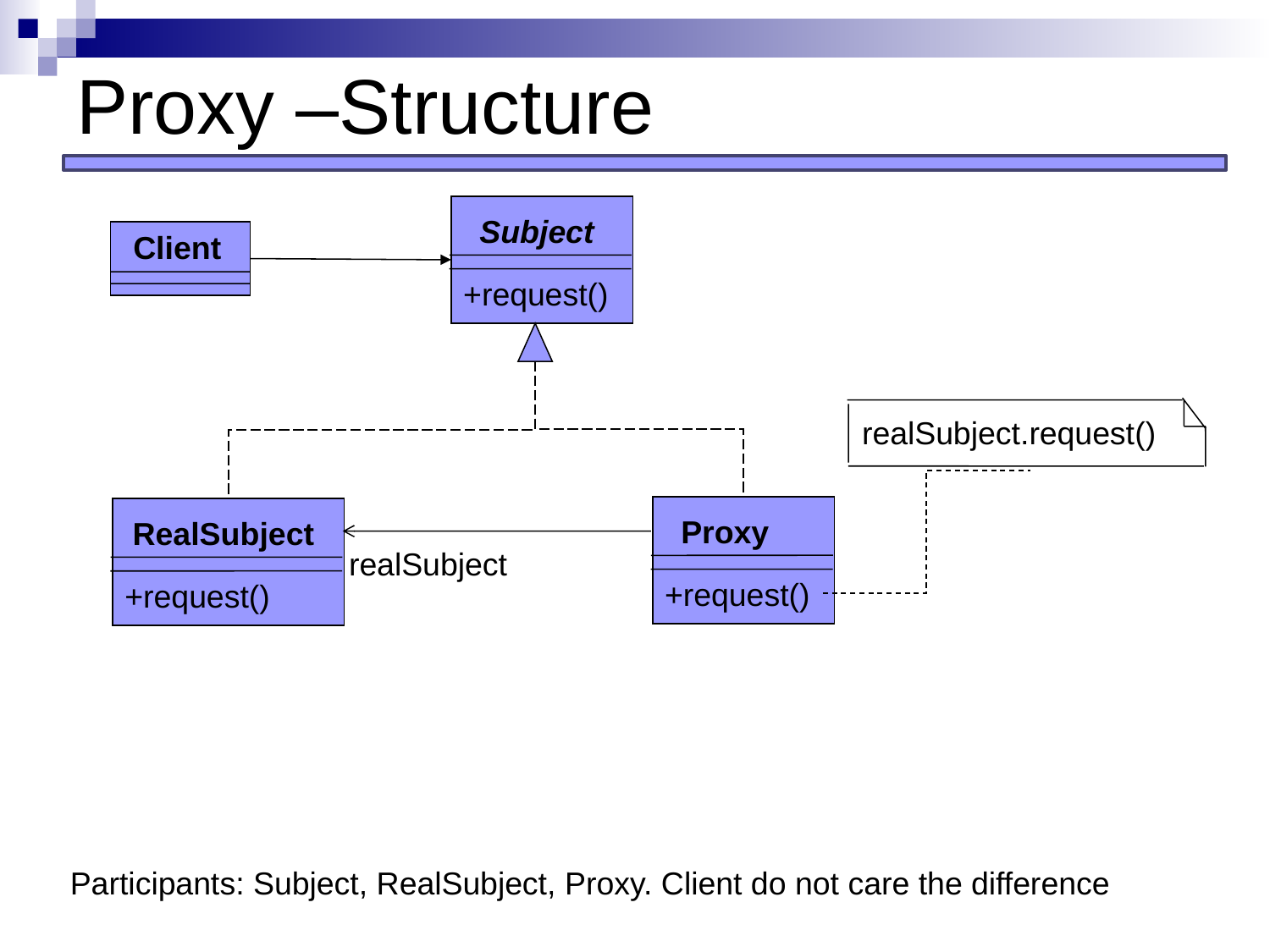

# Proxy –Structure

Subject

+request()

Client

realSubject.request()

Proxy

+request()

RealSubject

+request()

realSubject
Participants: Subject, RealSubject, Proxy. Client do not care the difference